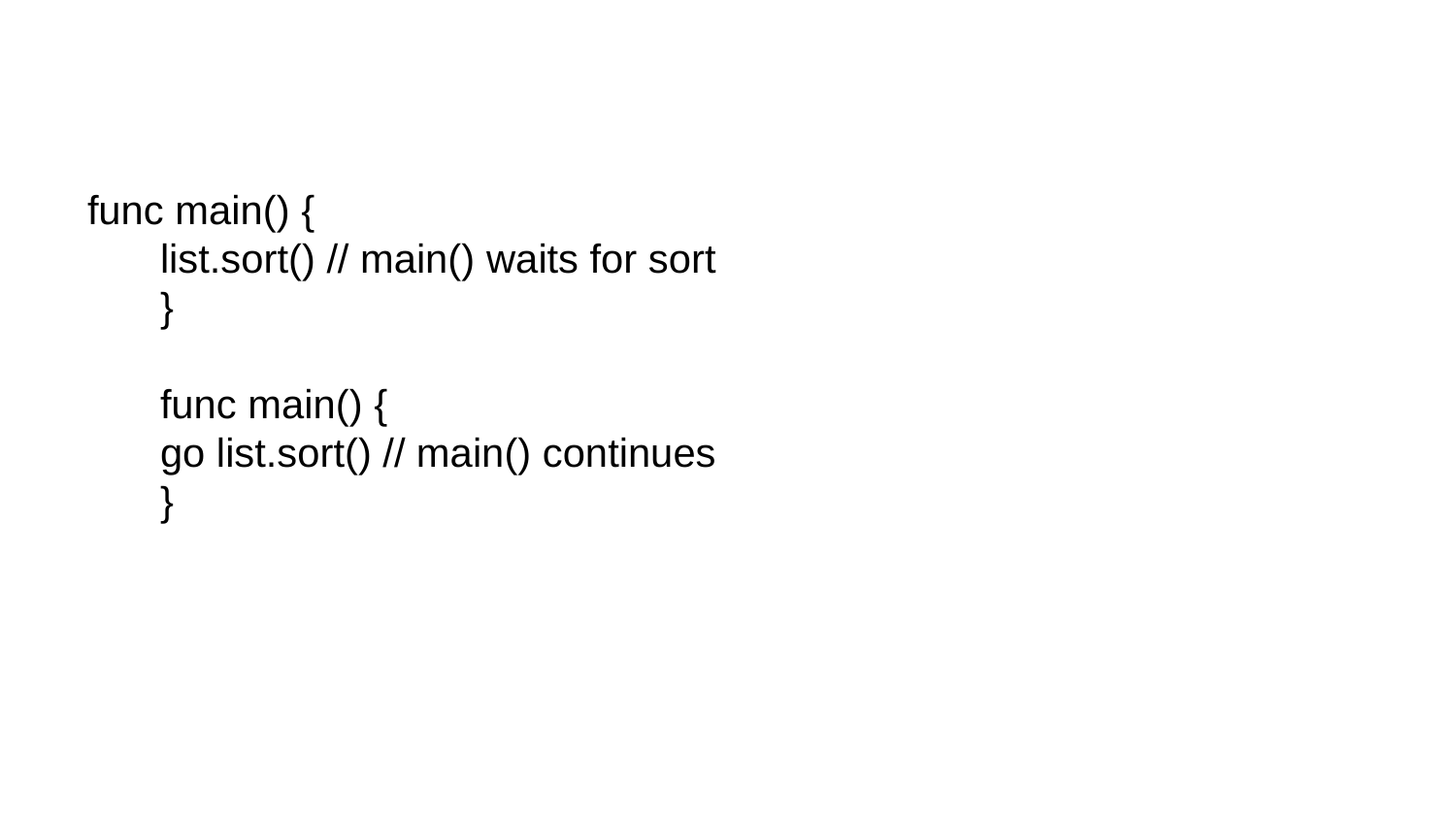

func main() {
list.sort() // main() waits for sort
}

func main() {
go list.sort() // main() continues
}